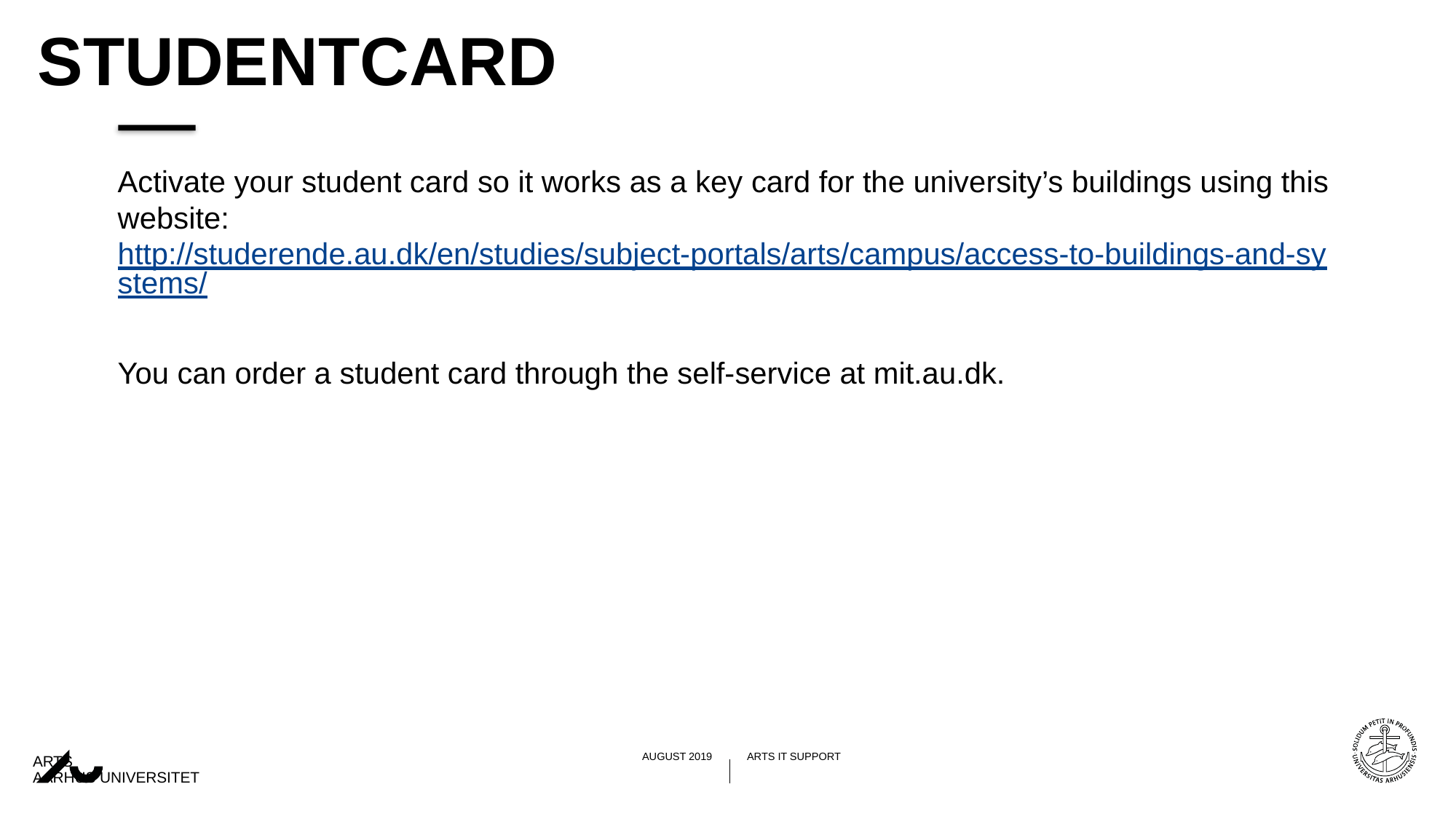

# Studentcard
Activate your student card so it works as a key card for the university’s buildings using this website: http://studerende.au.dk/en/studies/subject-portals/arts/campus/access-to-buildings-and-systems/

You can order a student card through the self-service at mit.au.dk.

16/08/201923-08-2017